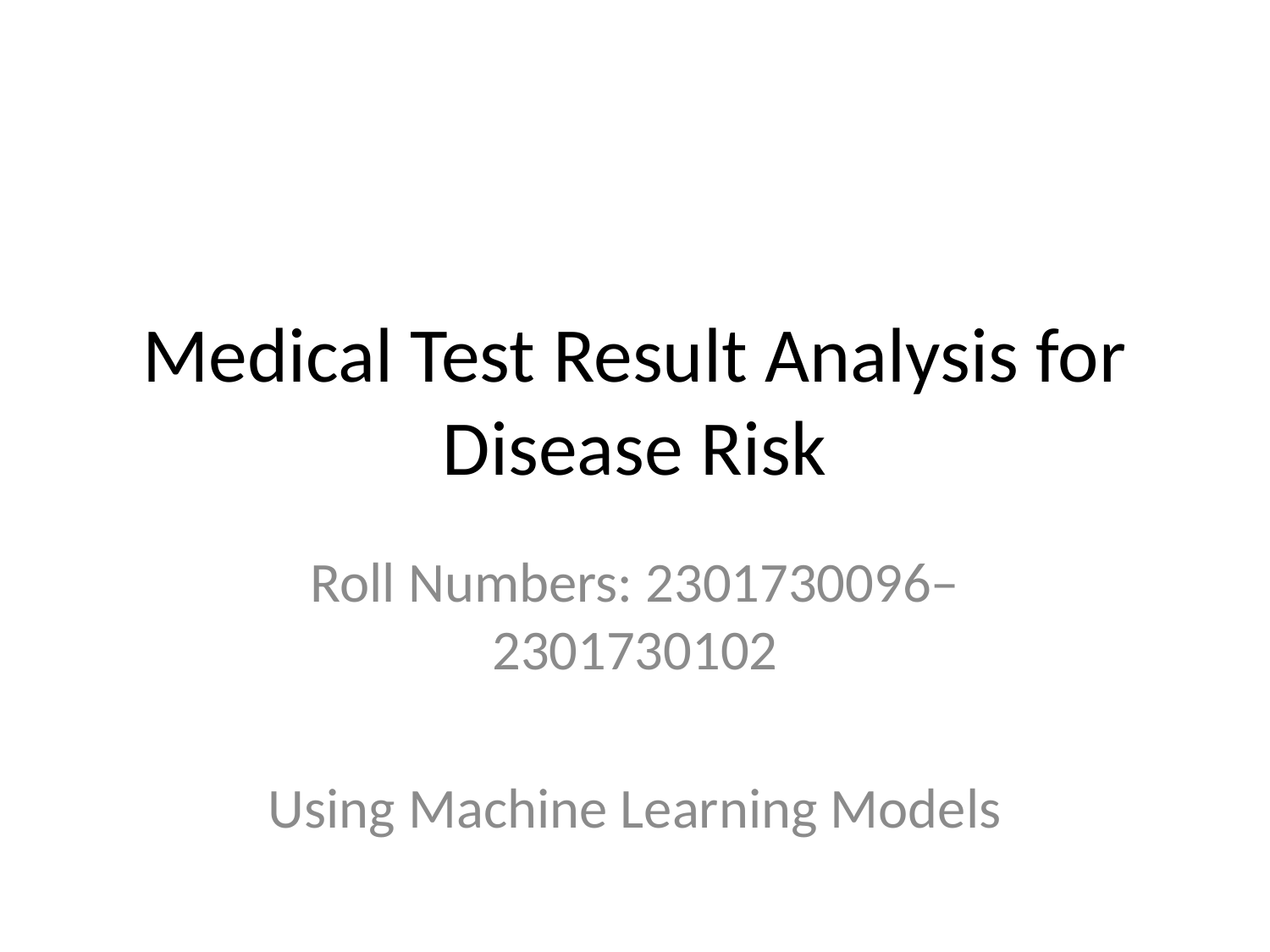

# Medical Test Result Analysis for Disease Risk
Roll Numbers: 2301730096–2301730102

Using Machine Learning Models